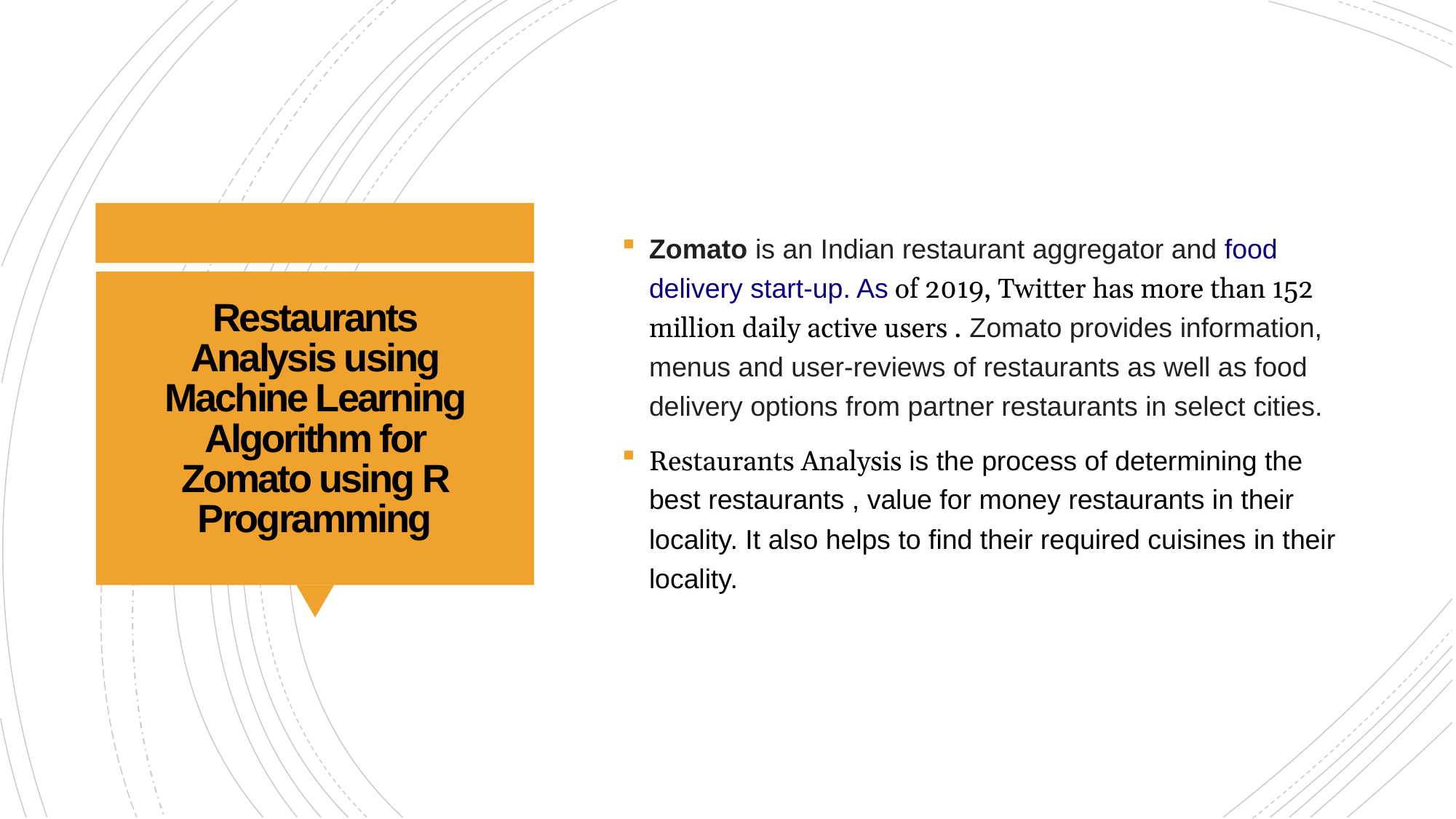

Zomato is an Indian restaurant aggregator and food delivery start-up. As of 2019, Twitter has more than 152 million daily active users . Zomato provides information, menus and user-reviews of restaurants as well as food delivery options from partner restaurants in select cities.
Restaurants Analysis is the process of determining the best restaurants , value for money restaurants in their locality. It also helps to find their required cuisines in their locality.
# Restaurants Analysis using Machine Learning Algorithm for Zomato using R Programming